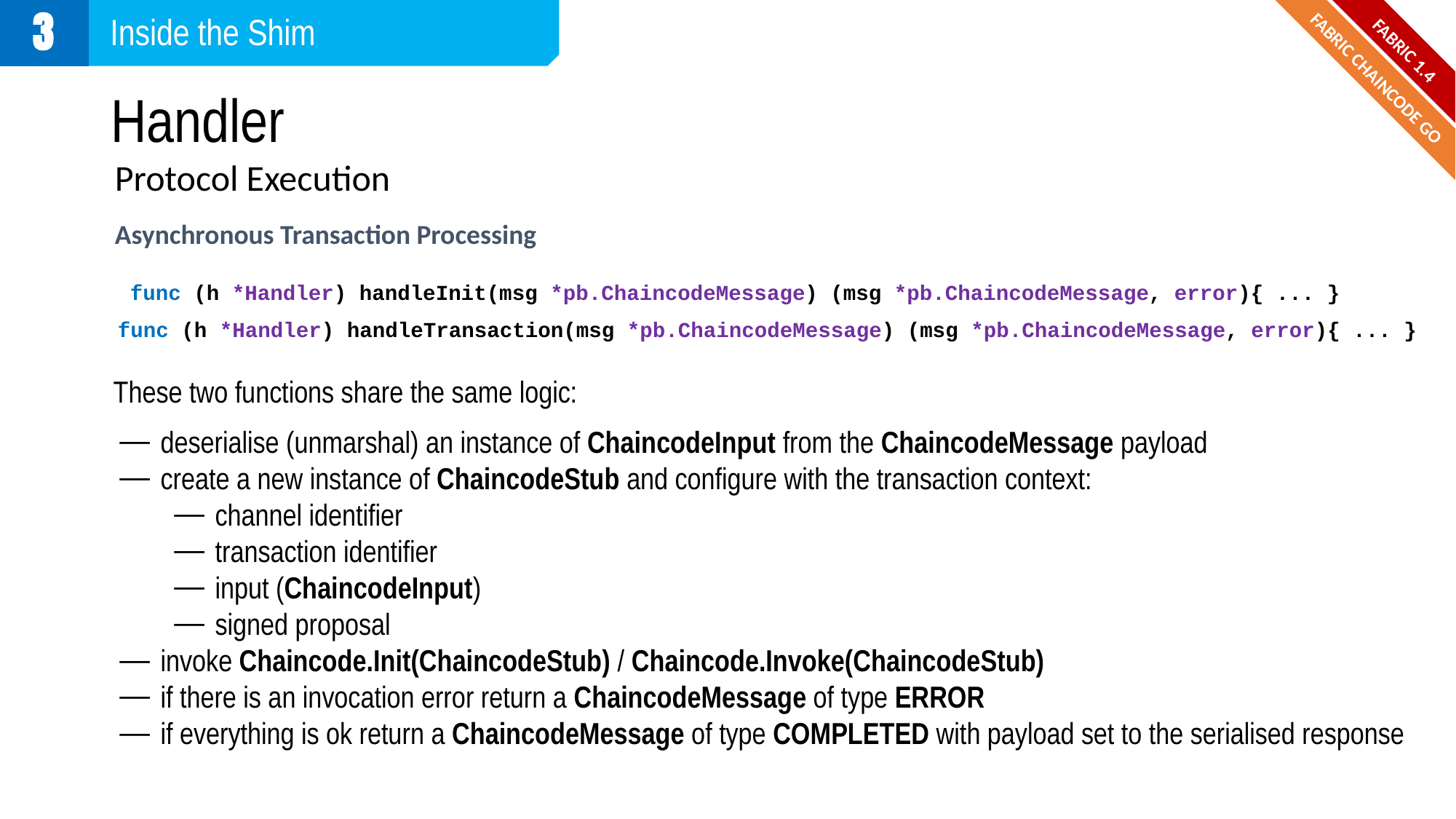

3
Inside the Shim
FABRIC 1.4
# Handler
FABRIC CHAINCODE GO
Protocol Execution
Asynchronous Transaction Processing
func (h *Handler) handleInit(msg *pb.ChaincodeMessage) (msg *pb.ChaincodeMessage, error){ ... }
func (h *Handler) handleTransaction(msg *pb.ChaincodeMessage) (msg *pb.ChaincodeMessage, error){ ... }
These two functions share the same logic:
deserialise (unmarshal) an instance of ChaincodeInput from the ChaincodeMessage payload
create a new instance of ChaincodeStub and configure with the transaction context:
channel identifier
transaction identifier
input (ChaincodeInput)
signed proposal
invoke Chaincode.Init(ChaincodeStub) / Chaincode.Invoke(ChaincodeStub)
if there is an invocation error return a ChaincodeMessage of type ERROR
if everything is ok return a ChaincodeMessage of type COMPLETED with payload set to the serialised response